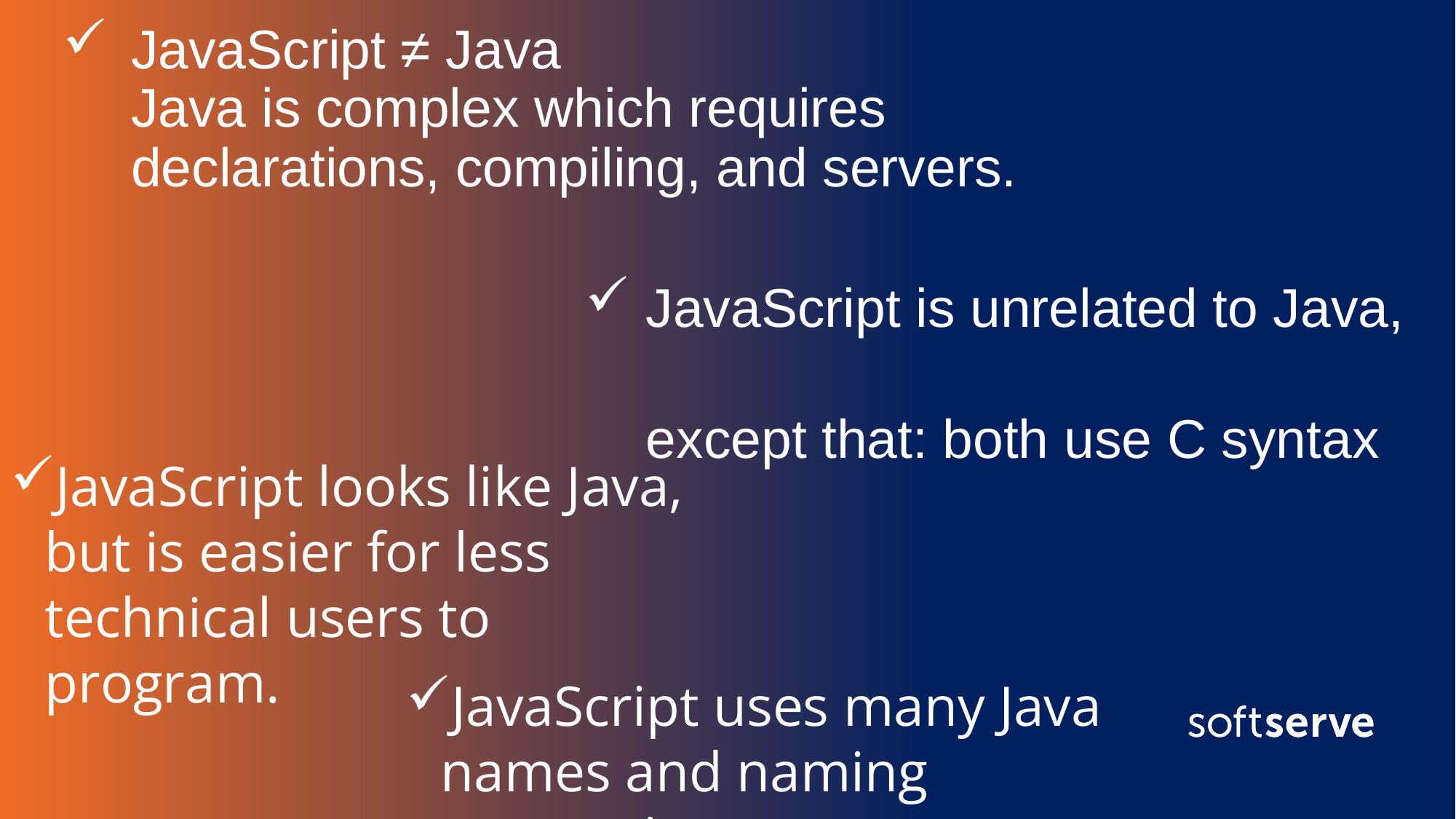

JavaScript ≠ Java
Java is complex which requires declarations, compiling, and servers.
 JavaScript is unrelated to Java,
    except that: both use C syntax
JavaScript looks like Java, but is easier for less technical users to program.
JavaScript uses many Java names and naming conventions